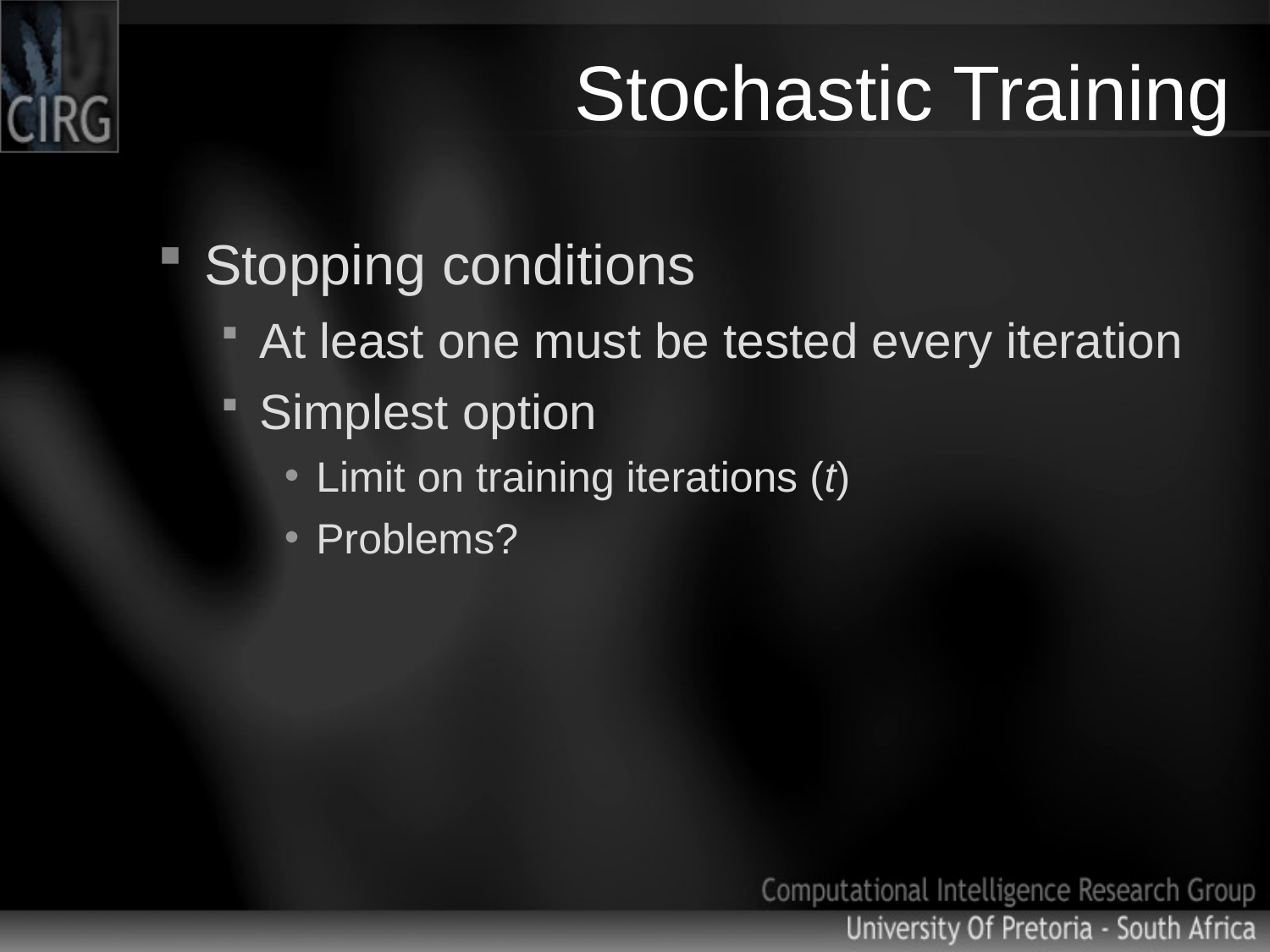

# Stochastic Training
Stopping conditions
At least one must be tested every iteration
Simplest option
Limit on training iterations (t)
Problems?